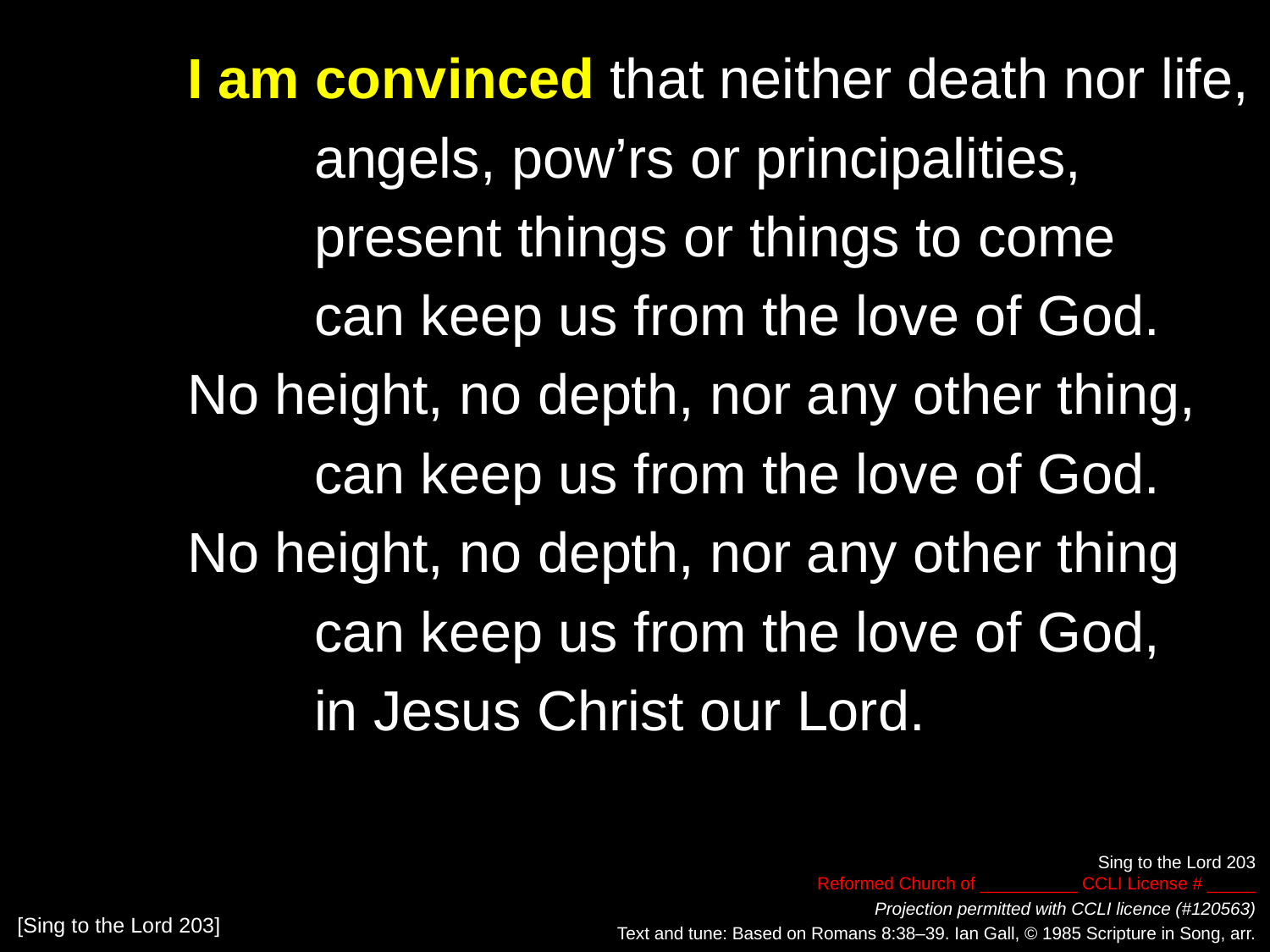

I am convinced that neither death nor life,
		angels, pow’rs or principalities,
		present things or things to come
		can keep us from the love of God.
	No height, no depth, nor any other thing,
		can keep us from the love of God.
	No height, no depth, nor any other thing
		can keep us from the love of God,
		in Jesus Christ our Lord.
Sing to the Lord 203
Reformed Church of __________ CCLI License # _____
Projection permitted with CCLI licence (#120563)
Text and tune: Based on Romans 8:38–39. Ian Gall, © 1985 Scripture in Song, arr.
[Sing to the Lord 203]